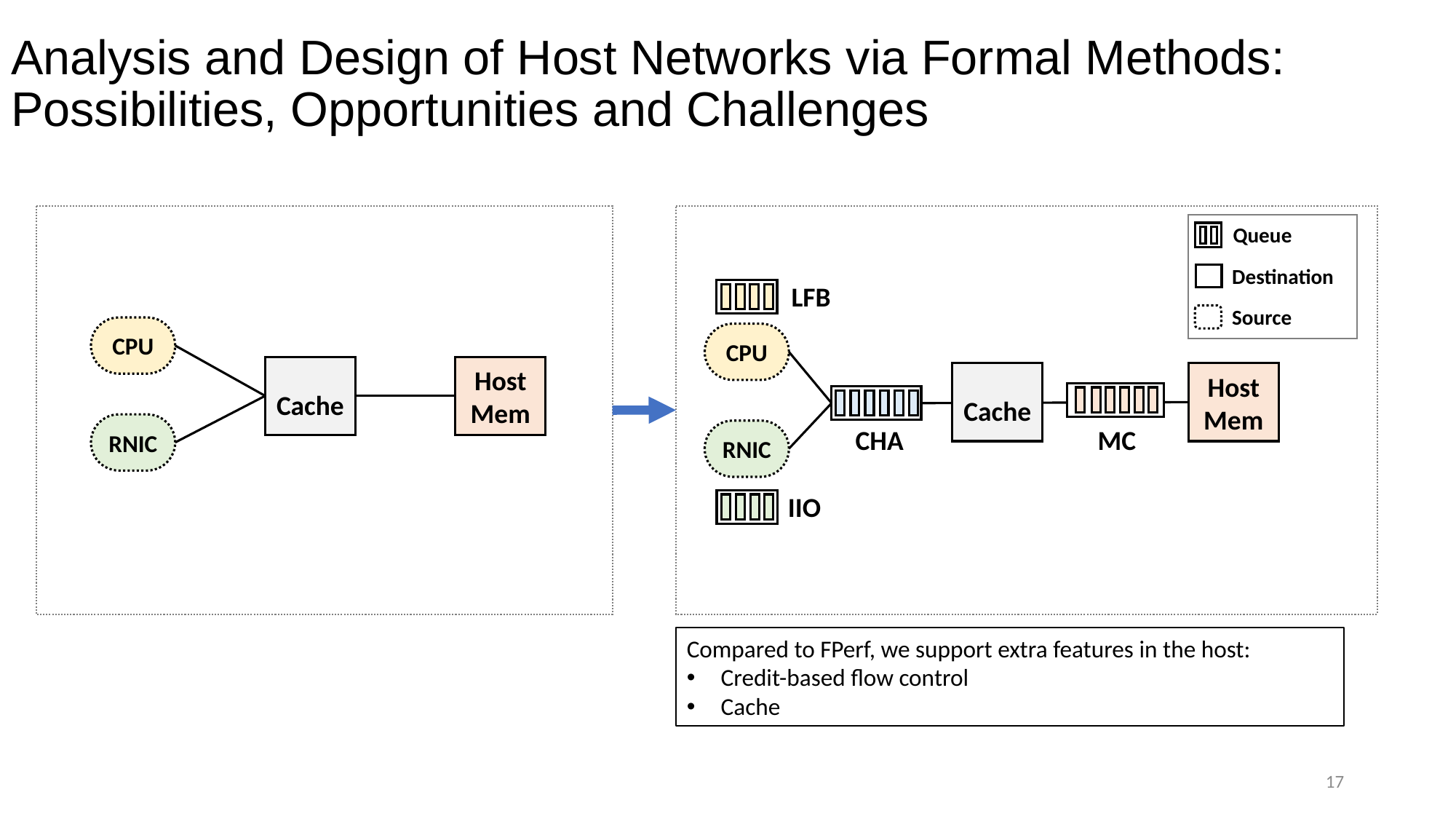

# Analysis and Design of Host Networks via Formal Methods: Possibilities, Opportunities and Challenges

Queue

Destination

Source

LFB

CPU
Host Mem
Cache
RNIC
CPU
Cache
Host Mem
RNIC

CHA
MC
IIO

Compared to FPerf, we support extra features in the host:
Credit-based flow control
Cache
17